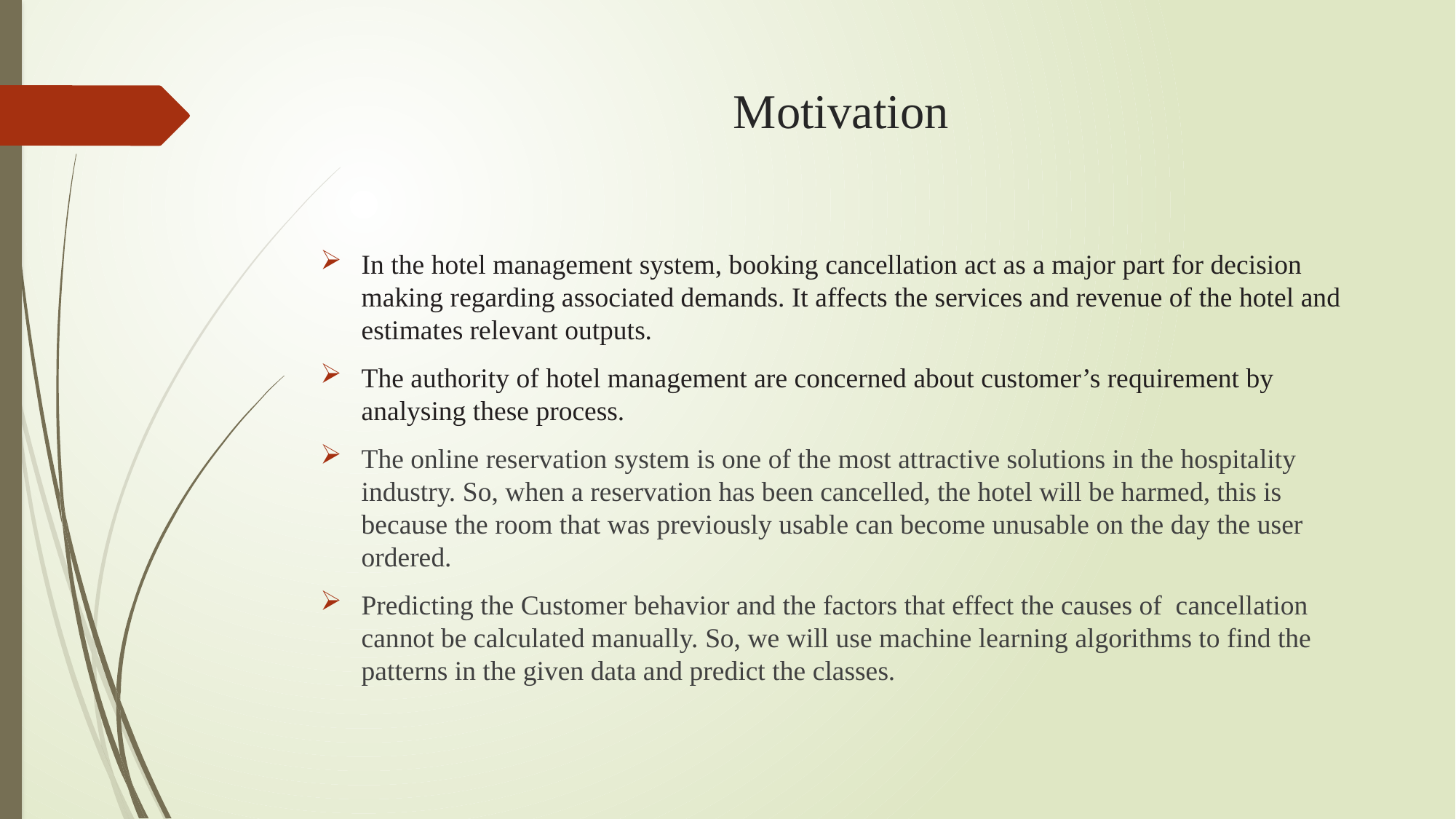

# Motivation
In the hotel management system, booking cancellation act as a major part for decision making regarding associated demands. It affects the services and revenue of the hotel and estimates relevant outputs.
The authority of hotel management are concerned about customer’s requirement by analysing these process.
The online reservation system is one of the most attractive solutions in the hospitality industry. So, when a reservation has been cancelled, the hotel will be harmed, this is because the room that was previously usable can become unusable on the day the user ordered.
Predicting the Customer behavior and the factors that effect the causes of  cancellation cannot be calculated manually. So, we will use machine learning algorithms to find the patterns in the given data and predict the classes.